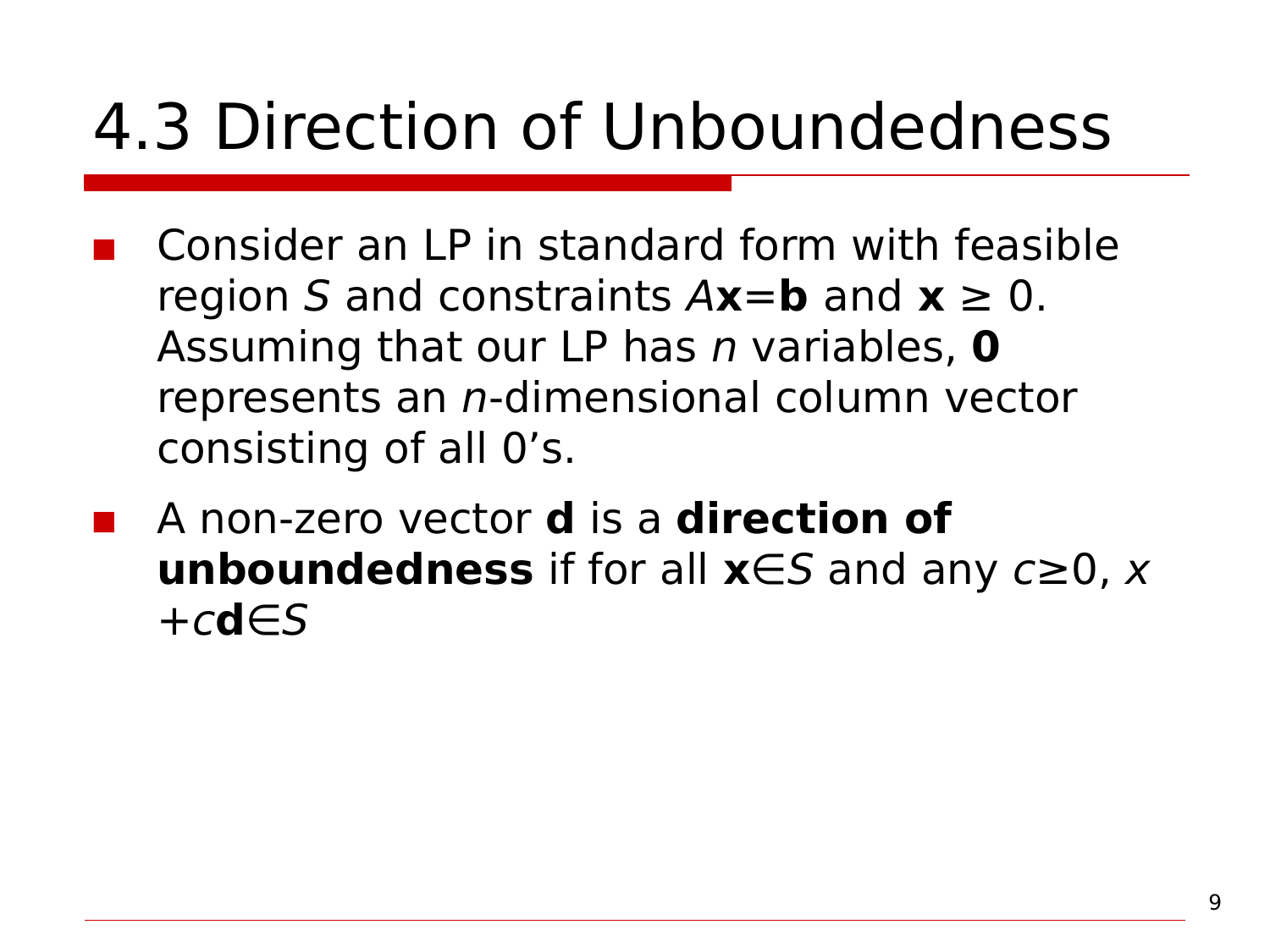

# 4.3 Direction of Unboundedness
Consider an LP in standard form with feasible region S and constraints Ax=b and x ≥ 0. Assuming that our LP has n variables, 0 represents an n-dimensional column vector consisting of all 0’s.
A non-zero vector d is a direction of unboundedness if for all x∈S and any c≥0, x +cd∈S